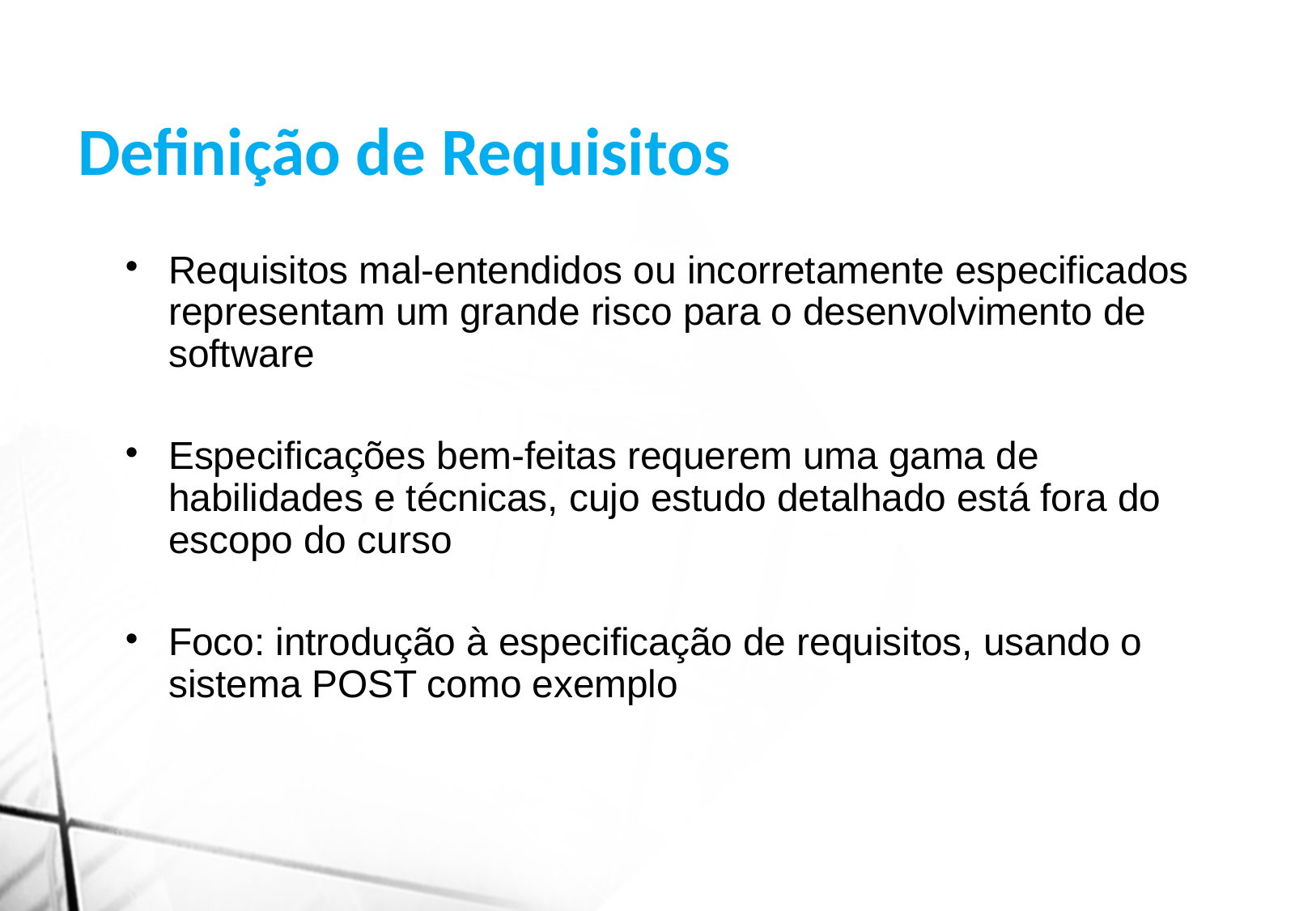

Definição de Requisitos
Requisitos mal-entendidos ou incorretamente especificados representam um grande risco para o desenvolvimento de software

Especificações bem-feitas requerem uma gama de habilidades e técnicas, cujo estudo detalhado está fora do escopo do curso

Foco: introdução à especificação de requisitos, usando o sistema POST como exemplo